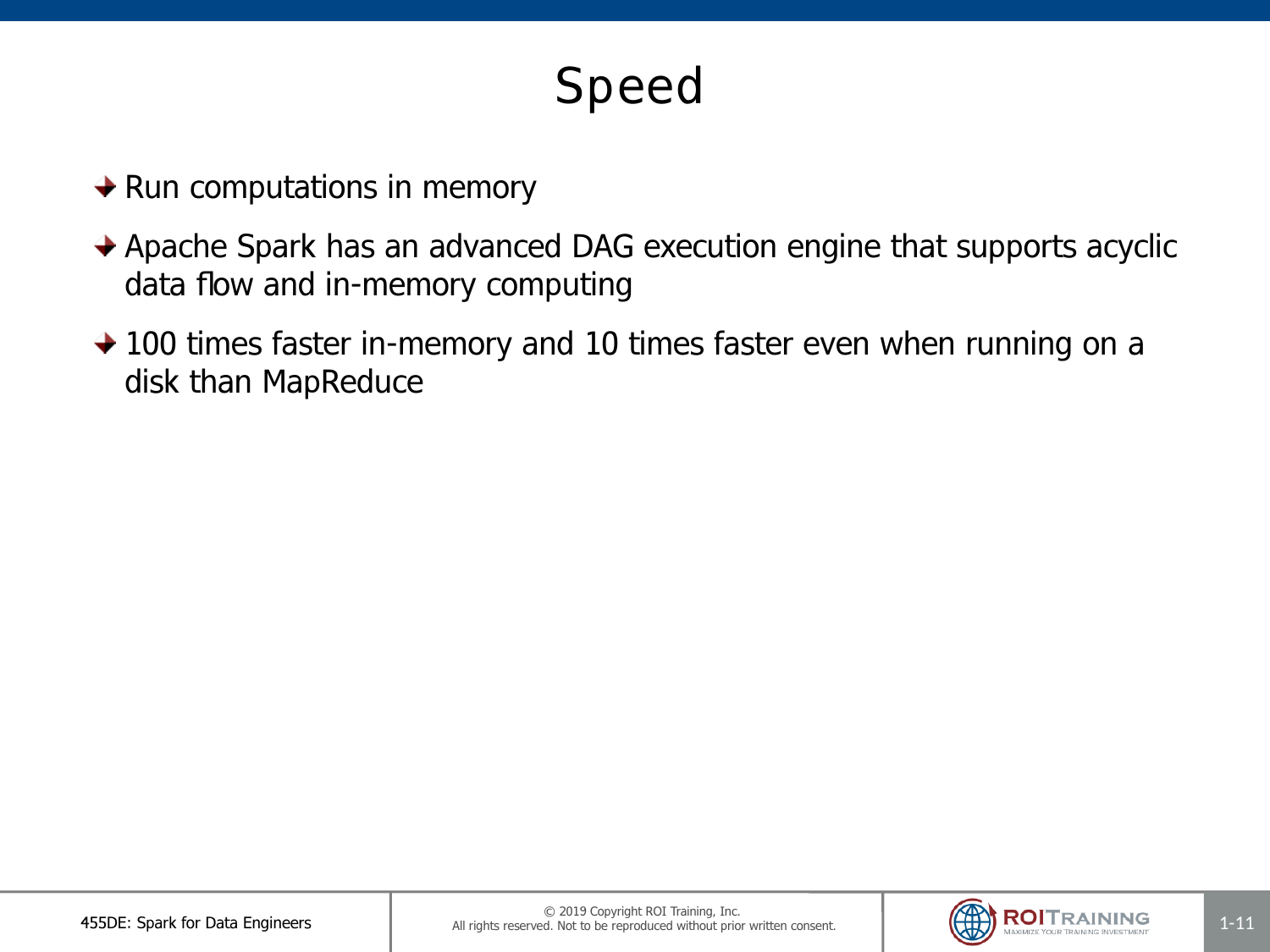

# Speed
Run computations in memory
Apache Spark has an advanced DAG execution engine that supports acyclic data flow and in-memory computing
100 times faster in-memory and 10 times faster even when running on a disk than MapReduce